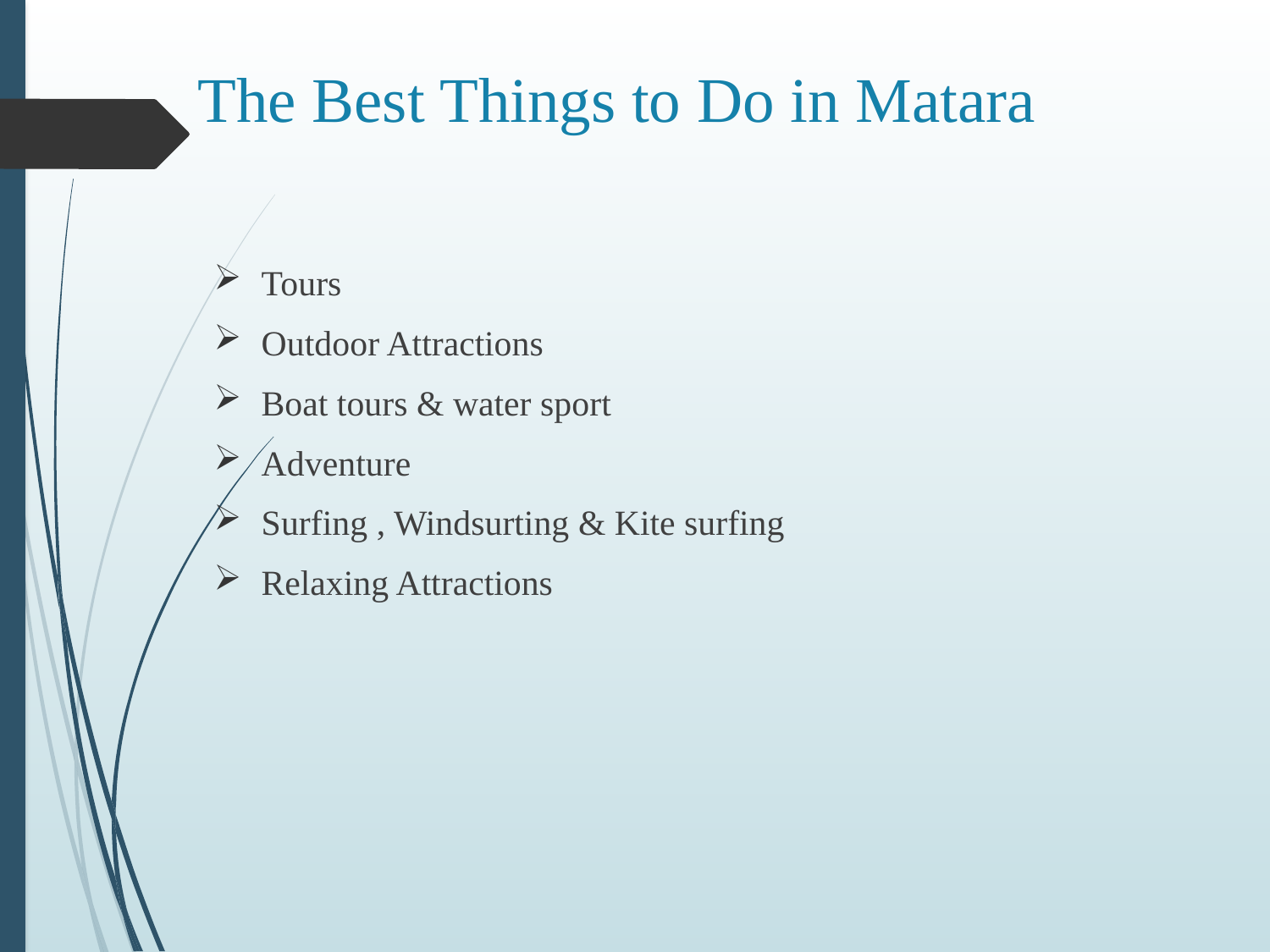

# The Best Things to Do in Matara
Tours
Outdoor Attractions
Boat tours & water sport
Adventure
Surfing , Windsurting & Kite surfing
Relaxing Attractions